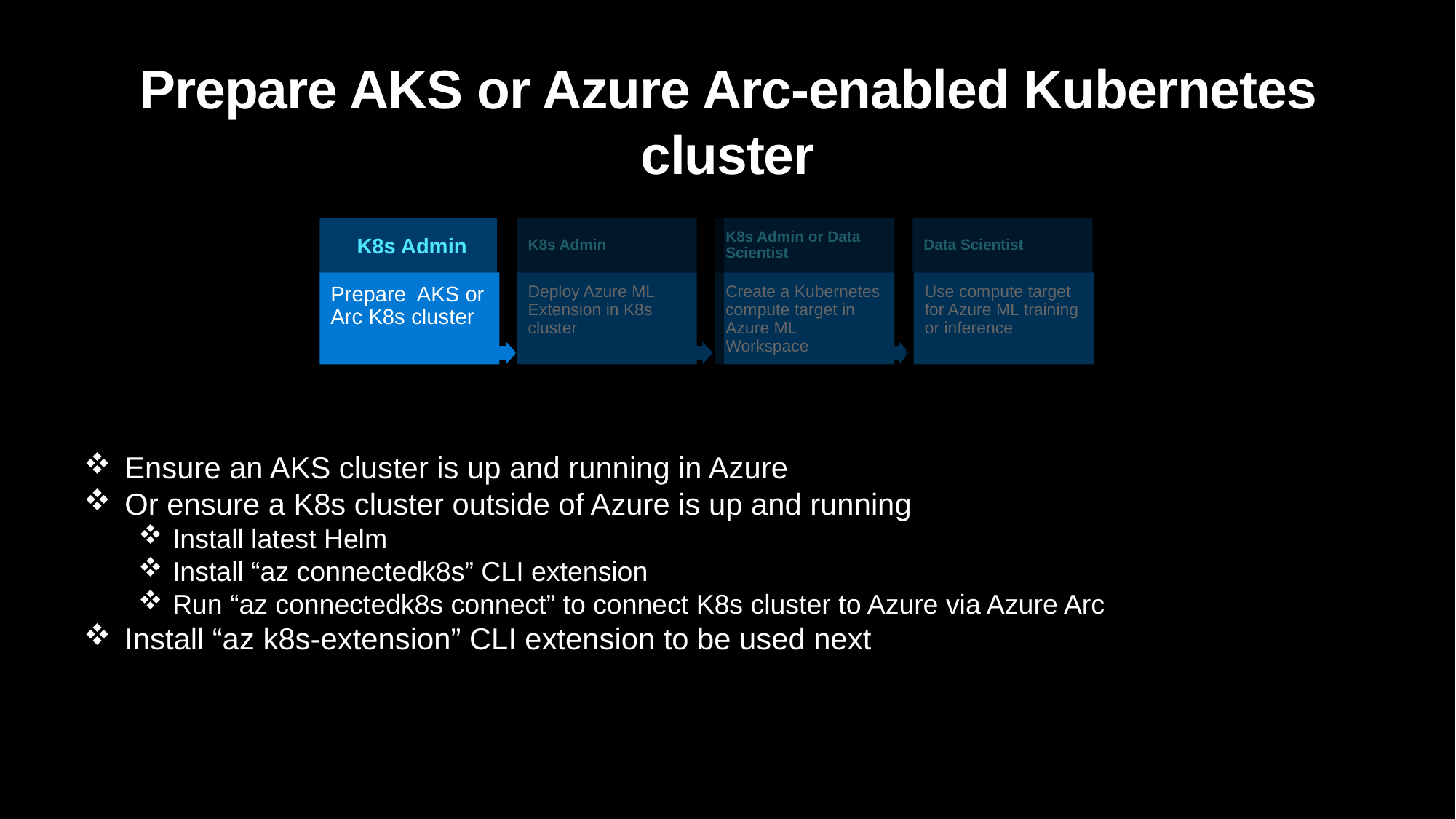

# Prepare AKS or Azure Arc-enabled Kubernetes cluster

K8s Admin
K8s Admin or Data Scientist
Data Scientist
Prepare  AKS or Arc K8s cluster
Deploy Azure ML Extension in K8s cluster
Create a Kubernetes compute target in Azure ML Workspace
Use compute target for Azure ML training or inference

K8s Admin
Ensure an AKS cluster is up and running in Azure
Or ensure a K8s cluster outside of Azure is up and running
Install latest Helm
Install “az connectedk8s” CLI extension
Run “az connectedk8s connect” to connect K8s cluster to Azure via Azure Arc
Install “az k8s-extension” CLI extension to be used next